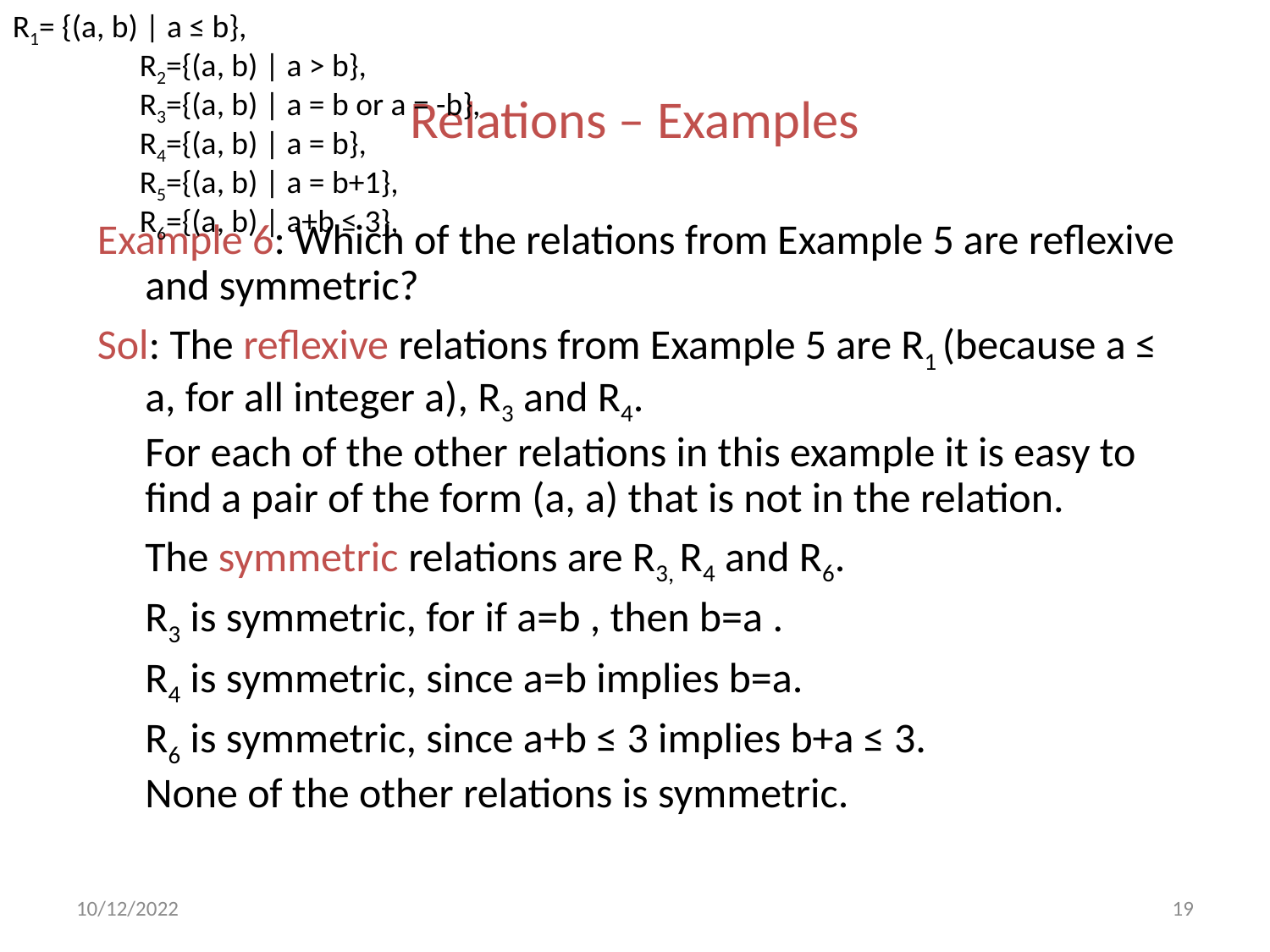

R1= {(a, b) | a ≤ b},
	R2={(a, b) | a > b},
	R3={(a, b) | a = b or a = -b},
	R4={(a, b) | a = b},
	R5={(a, b) | a = b+1},
	R6={(a, b) | a+b ≤ 3},
# Relations – Examples
Example 6: Which of the relations from Example 5 are reflexive and symmetric?
Sol: The reflexive relations from Example 5 are R1 (because a ≤ a, for all integer a), R3 and R4.
	For each of the other relations in this example it is easy to find a pair of the form (a, a) that is not in the relation.
	The symmetric relations are R3, R4 and R6.
	R3 is symmetric, for if a=b , then b=a .
	R4 is symmetric, since a=b implies b=a.
	R6 is symmetric, since a+b ≤ 3 implies b+a ≤ 3.
	None of the other relations is symmetric.
10/12/2022
19